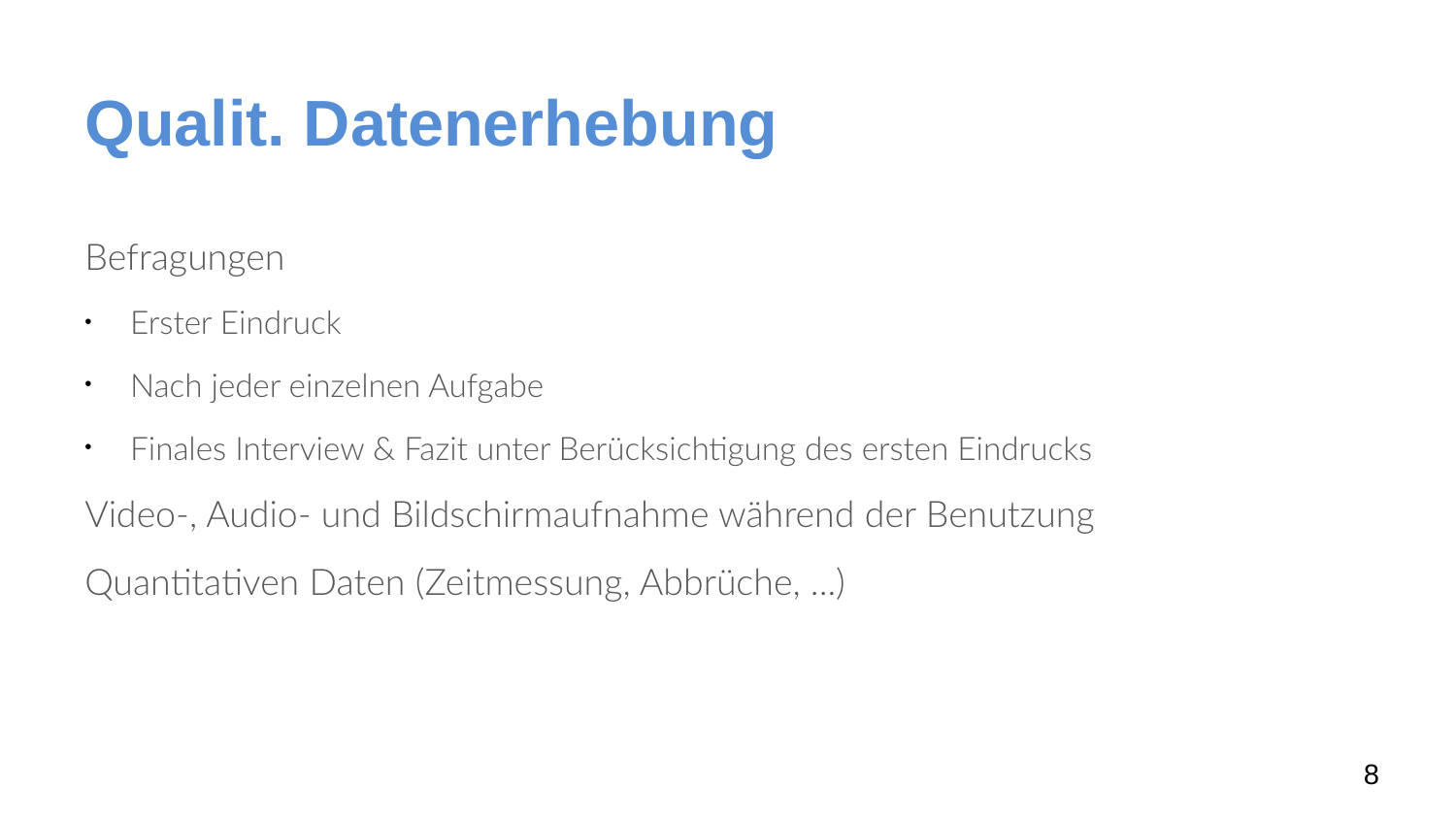

# Qualit. Datenerhebung
Befragungen
Erster Eindruck
Nach jeder einzelnen Aufgabe
Finales Interview & Fazit unter Berücksichtigung des ersten Eindrucks
Video-, Audio- und Bildschirmaufnahme während der Benutzung
Quantitativen Daten (Zeitmessung, Abbrüche, ...)
8